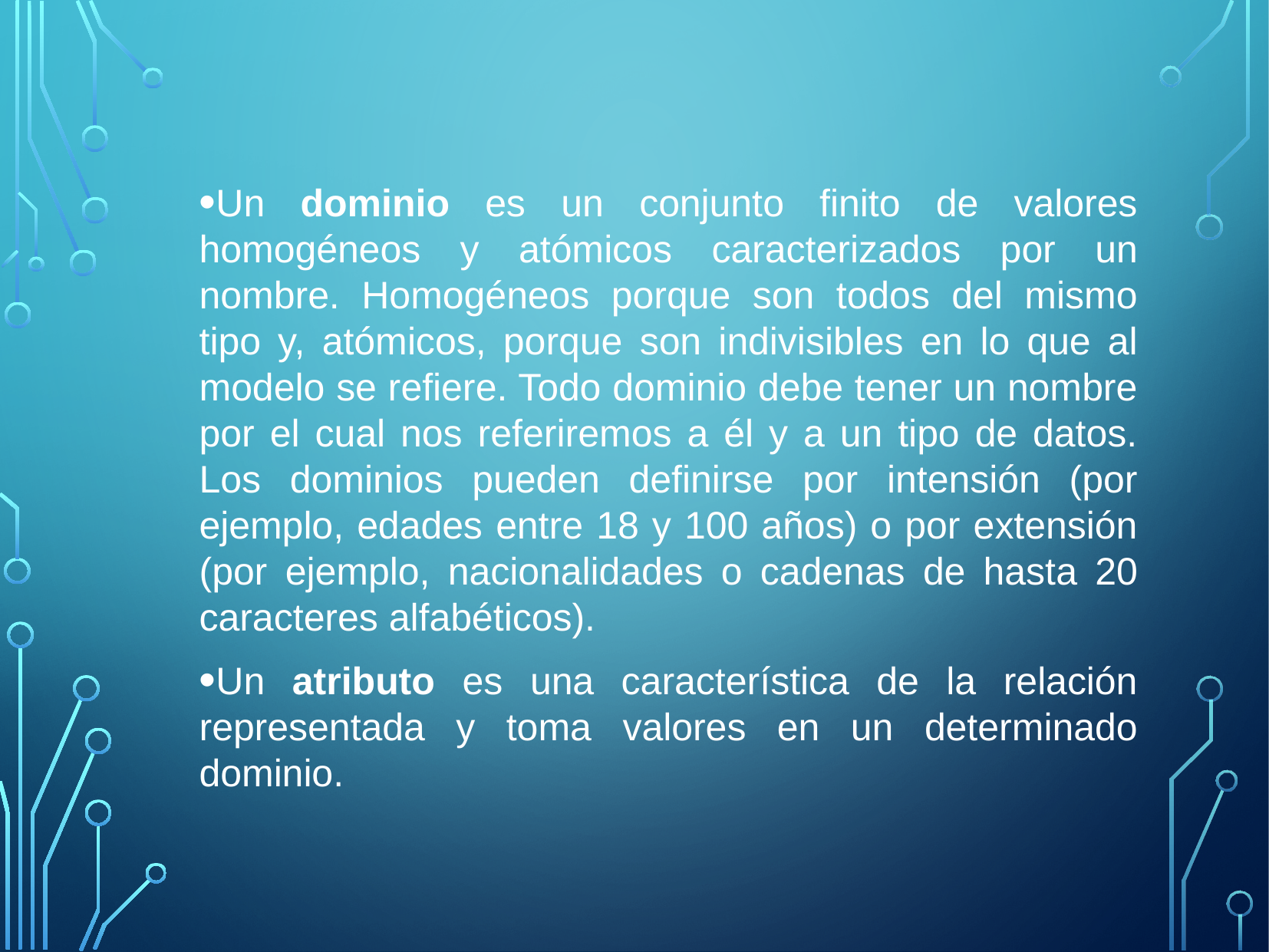

Un dominio es un conjunto finito de valores homogéneos y atómicos caracterizados por un nombre. Homogéneos porque son todos del mismo tipo y, atómicos, porque son indivisibles en lo que al modelo se refiere. Todo dominio debe tener un nombre por el cual nos referiremos a él y a un tipo de datos. Los dominios pueden definirse por intensión (por ejemplo, edades entre 18 y 100 años) o por extensión (por ejemplo, nacionalidades o cadenas de hasta 20 caracteres alfabéticos).
Un atributo es una característica de la relación representada y toma valores en un determinado dominio.